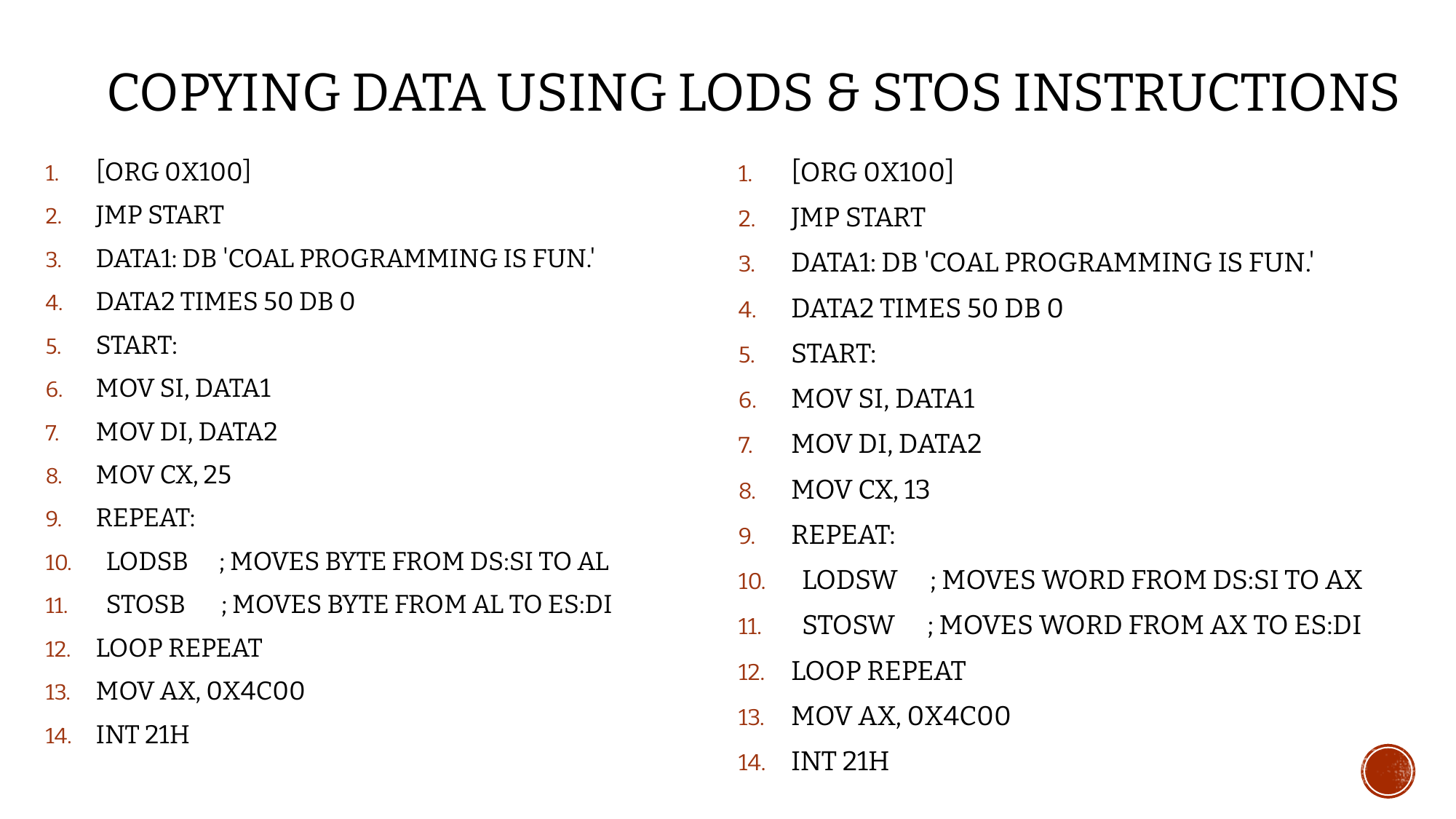

# Copying data using lods & Stos instructions
[ORG 0X100]
JMP START
DATA1: DB 'COAL PROGRAMMING IS FUN.'
DATA2 TIMES 50 DB 0
START:
MOV SI, DATA1
MOV DI, DATA2
MOV CX, 25
REPEAT:
  LODSB      ; MOVES BYTE FROM DS:SI TO AL
  STOSB       ; MOVES BYTE FROM AL TO ES:DI
LOOP REPEAT
MOV AX, 0X4C00
INT 21H
[ORG 0X100]
JMP START
DATA1: DB 'COAL PROGRAMMING IS FUN.'
DATA2 TIMES 50 DB 0
START:
MOV SI, DATA1
MOV DI, DATA2
MOV CX, 13
REPEAT:
  LODSW      ; MOVES WORD FROM DS:SI TO AX
  STOSW      ; MOVES WORD FROM AX TO ES:DI
LOOP REPEAT
MOV AX, 0X4C00
INT 21H